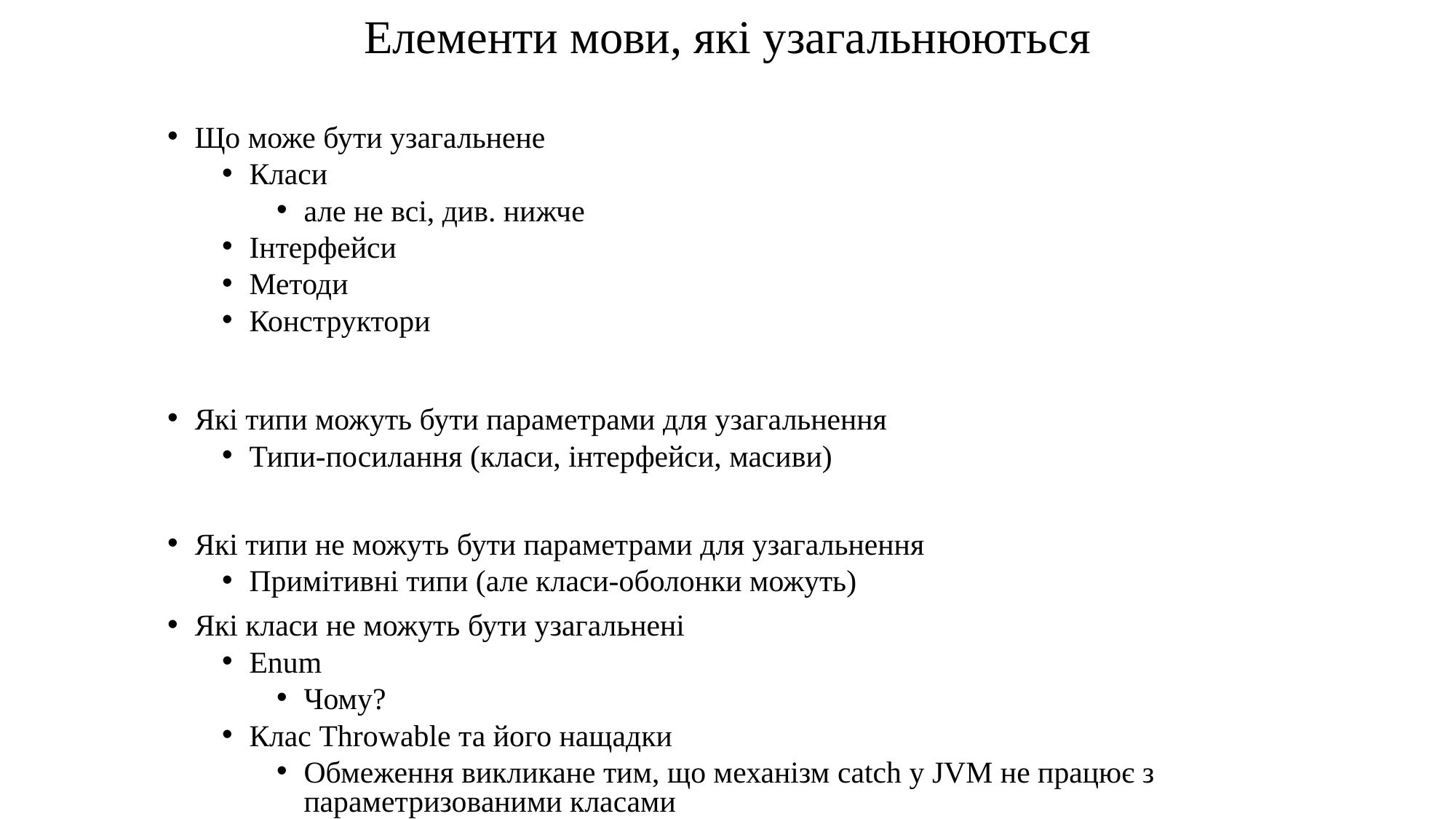

# Елементи мови, які узагальнюються
Що може бути узагальнене
Класи
але не всі, див. нижче
Інтерфейси
Методи
Конструктори

Які типи можуть бути параметрами для узагальнення
Типи-посилання (класи, інтерфейси, масиви)

Які типи не можуть бути параметрами для узагальнення
Примітивні типи (але класи-оболонки можуть)
Які класи не можуть бути узагальнені
Enum
Чому?
Клас Throwable та його нащадки
Обмеження викликане тим, що механізм catch у JVM не працює з параметризованими класами